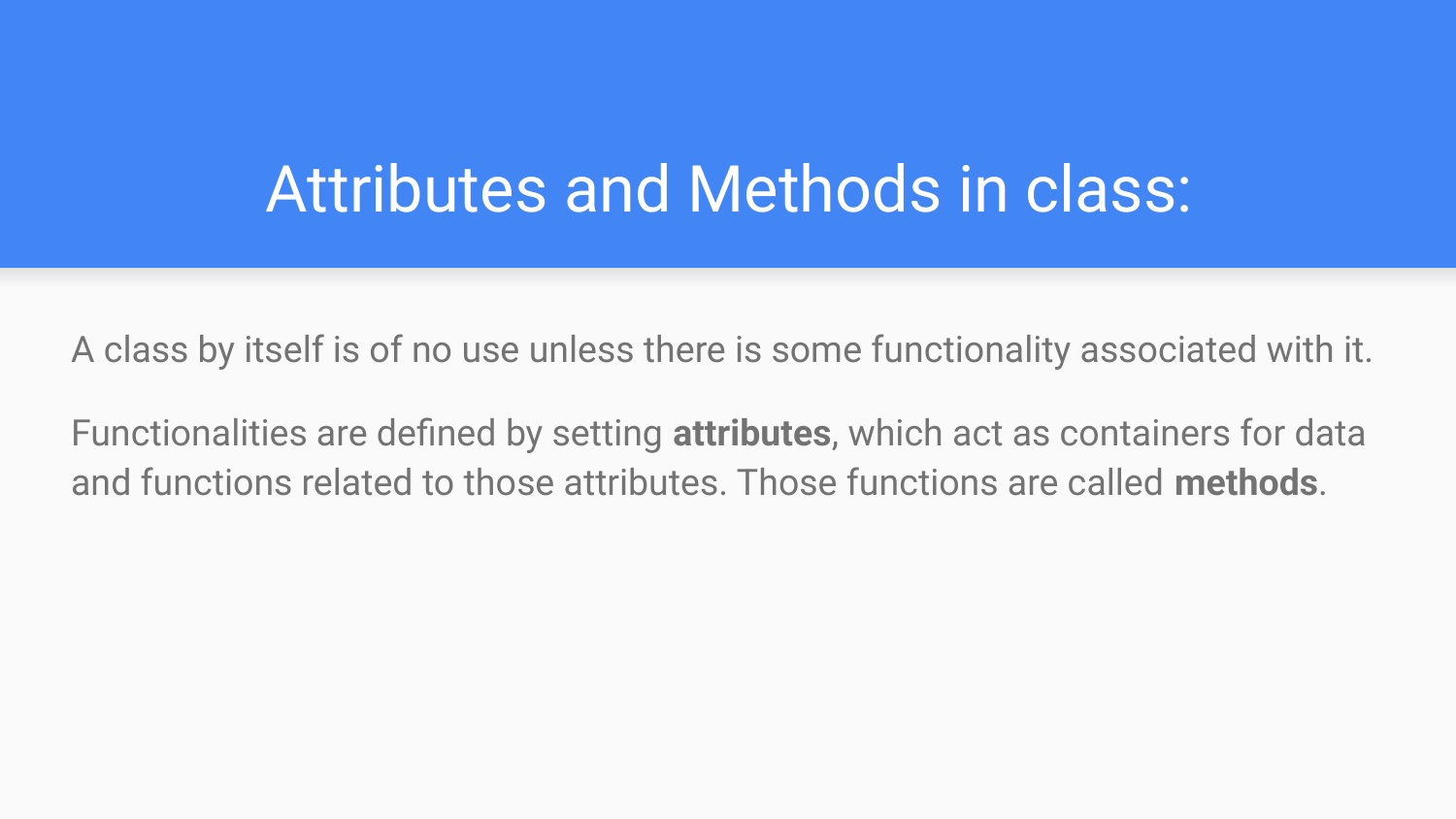

# Attributes and Methods in class:
A class by itself is of no use unless there is some functionality associated with it.
Functionalities are defined by setting attributes, which act as containers for data and functions related to those attributes. Those functions are called methods.